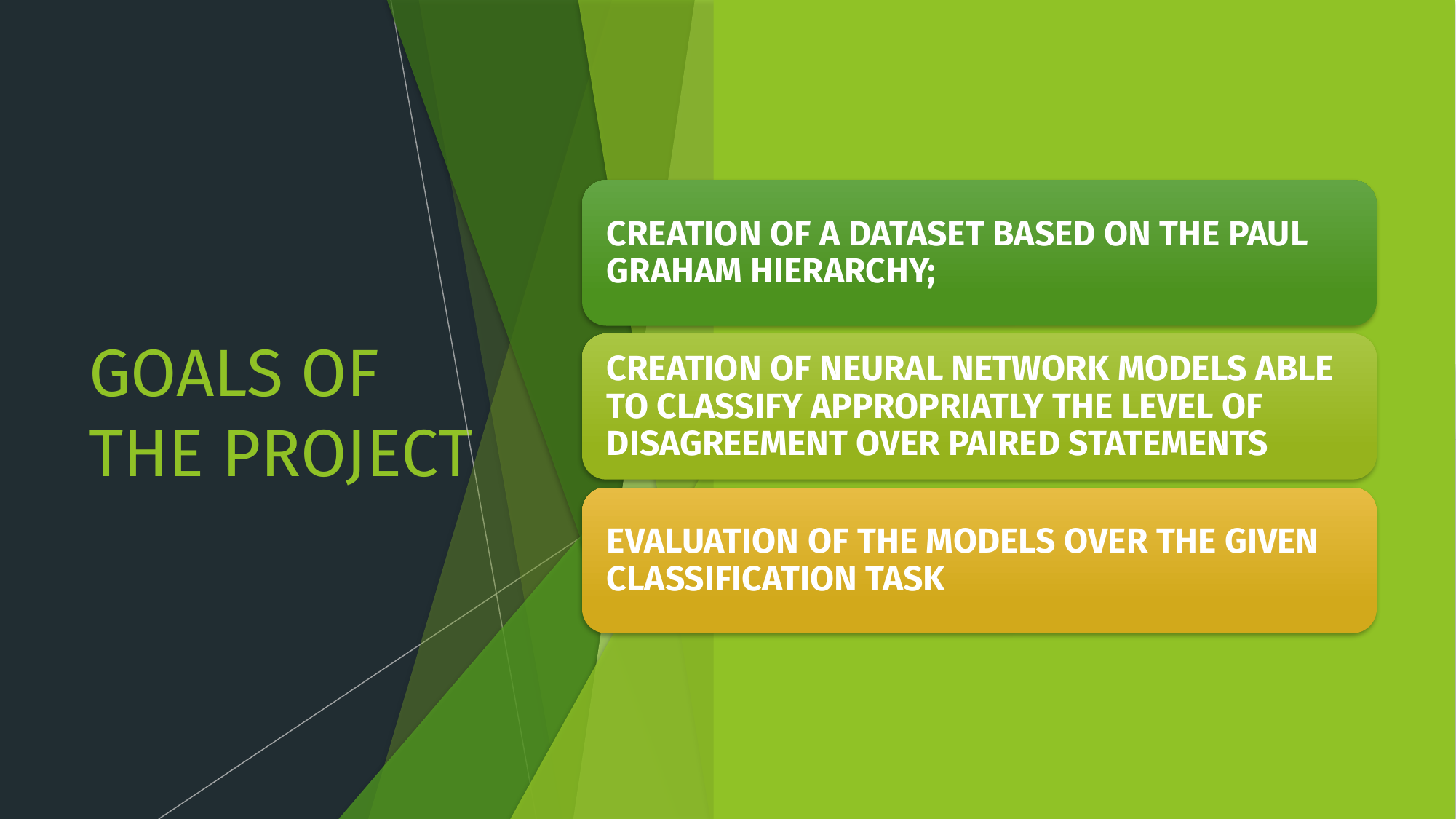

CREATION OF A DATASET BASED ON THE PAUL GRAHAM HIERARCHY;
CREATION OF NEURAL NETWORK MODELS ABLE TO CLASSIFY APPROPRIATLY THE LEVEL OF DISAGREEMENT OVER PAIRED STATEMENTS
EVALUATION OF THE MODELS OVER THE GIVEN CLASSIFICATION TASK
# GOALS OF THE PROJECT